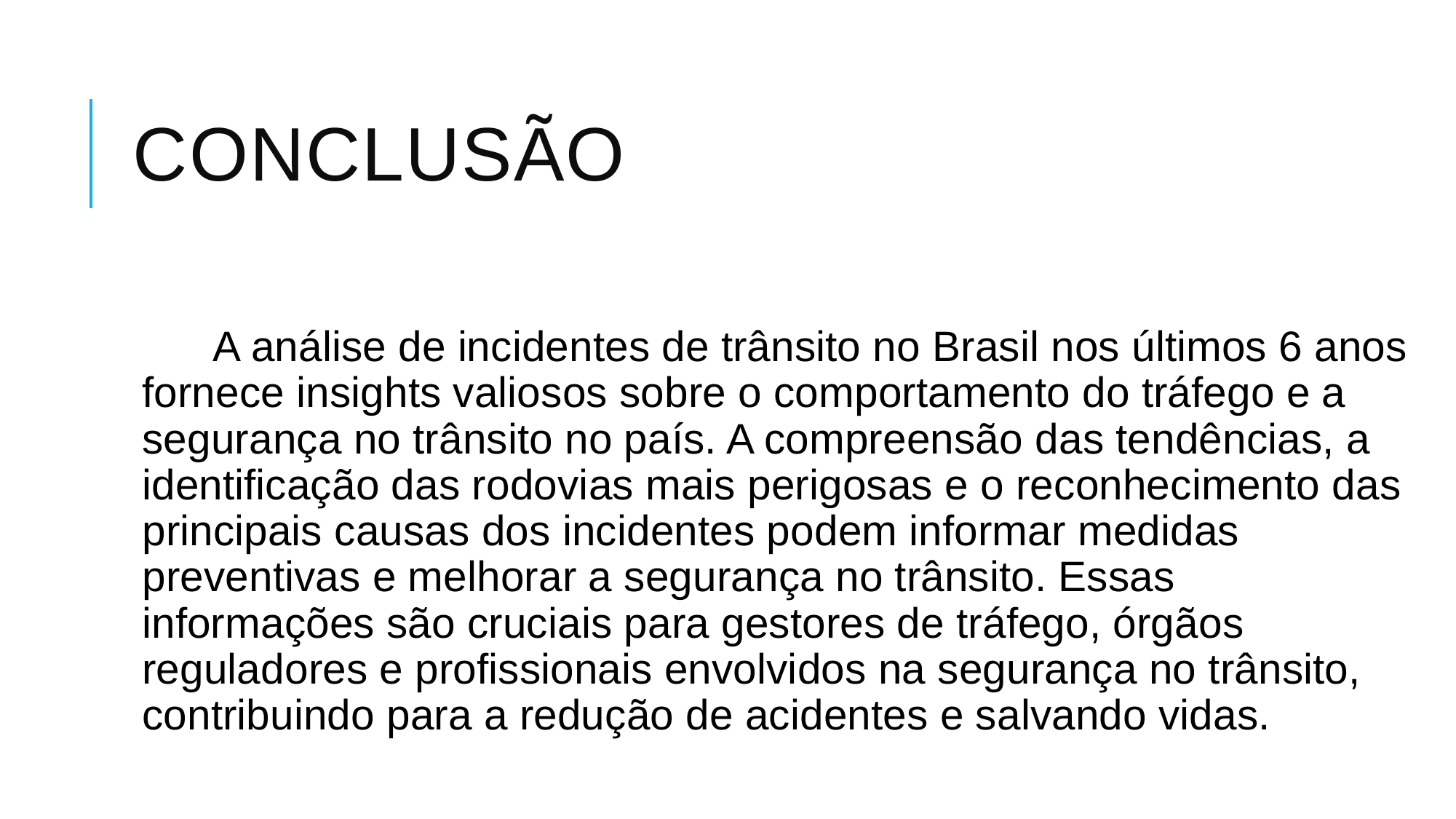

# Conclusão
      A análise de incidentes de trânsito no Brasil nos últimos 6 anos fornece insights valiosos sobre o comportamento do tráfego e a segurança no trânsito no país. A compreensão das tendências, a identificação das rodovias mais perigosas e o reconhecimento das principais causas dos incidentes podem informar medidas preventivas e melhorar a segurança no trânsito. Essas informações são cruciais para gestores de tráfego, órgãos reguladores e profissionais envolvidos na segurança no trânsito, contribuindo para a redução de acidentes e salvando vidas.